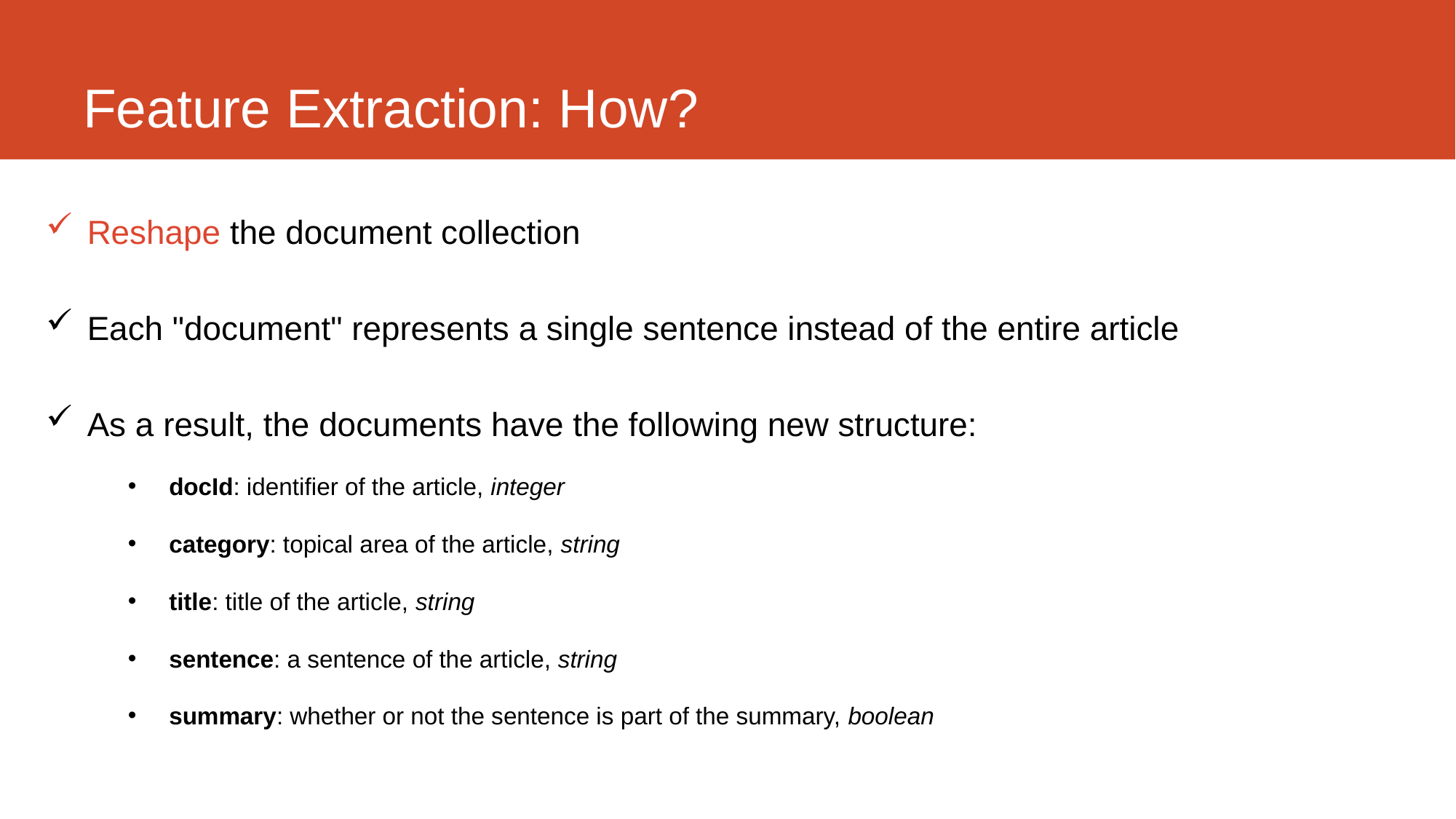

# Feature Extraction: How?
Reshape the document collection
Each "document" represents a single sentence instead of the entire article
As a result, the documents have the following new structure:
docId: identifier of the article, integer
category: topical area of the article, string
title: title of the article, string
sentence: a sentence of the article, string
summary: whether or not the sentence is part of the summary, boolean